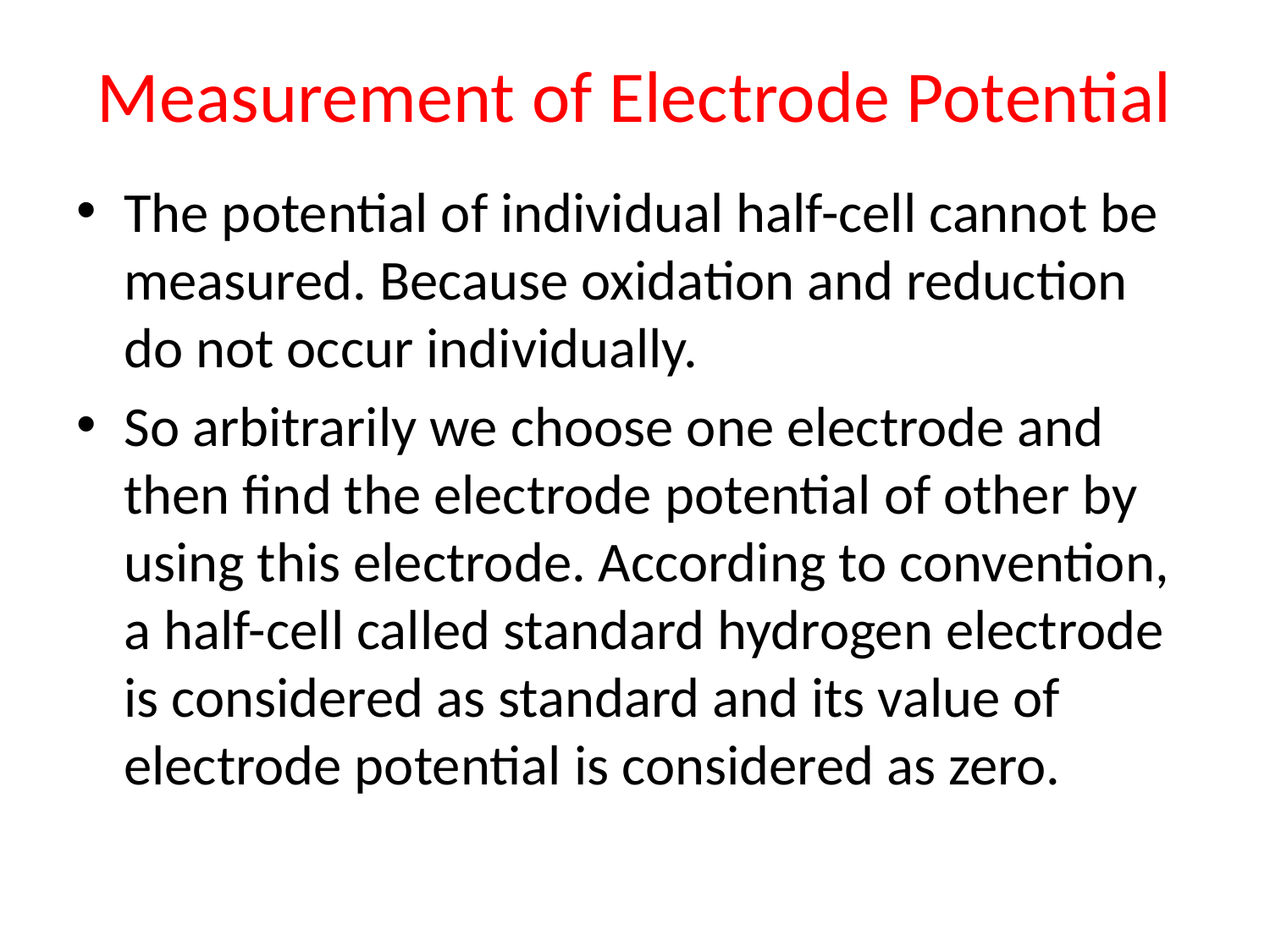

# Measurement of Electrode Potential
The potential of individual half-cell cannot be measured. Because oxidation and reduction do not occur individually.
So arbitrarily we choose one electrode and then find the electrode potential of other by using this electrode. According to convention, a half-cell called standard hydrogen electrode is considered as standard and its value of electrode potential is considered as zero.